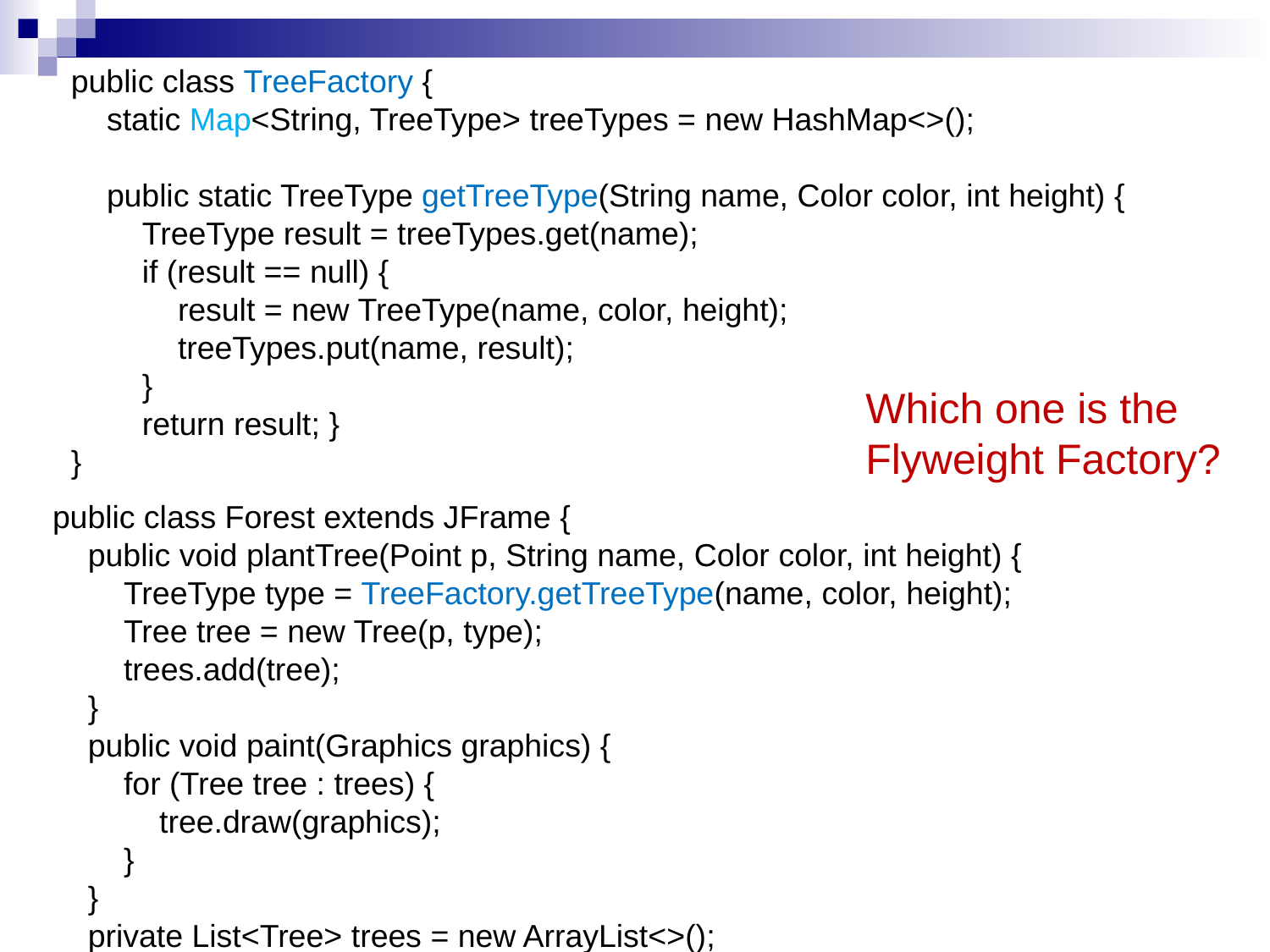

public class TreeFactory {
    static Map<String, TreeType> treeTypes = new HashMap<>();

    public static TreeType getTreeType(String name, Color color, int height) {
        TreeType result = treeTypes.get(name);
        if (result == null) {
            result = new TreeType(name, color, height);
            treeTypes.put(name, result);
        }
        return result; }
}
Which one is the
Flyweight Factory?
public class Forest extends JFrame {
    public void plantTree(Point p, String name, Color color, int height) {
        TreeType type = TreeFactory.getTreeType(name, color, height);
        Tree tree = new Tree(p, type);
        trees.add(tree);
    }
    public void paint(Graphics graphics) {
        for (Tree tree : trees) {
            tree.draw(graphics);
        }
    }
    private List<Tree> trees = new ArrayList<>();
}